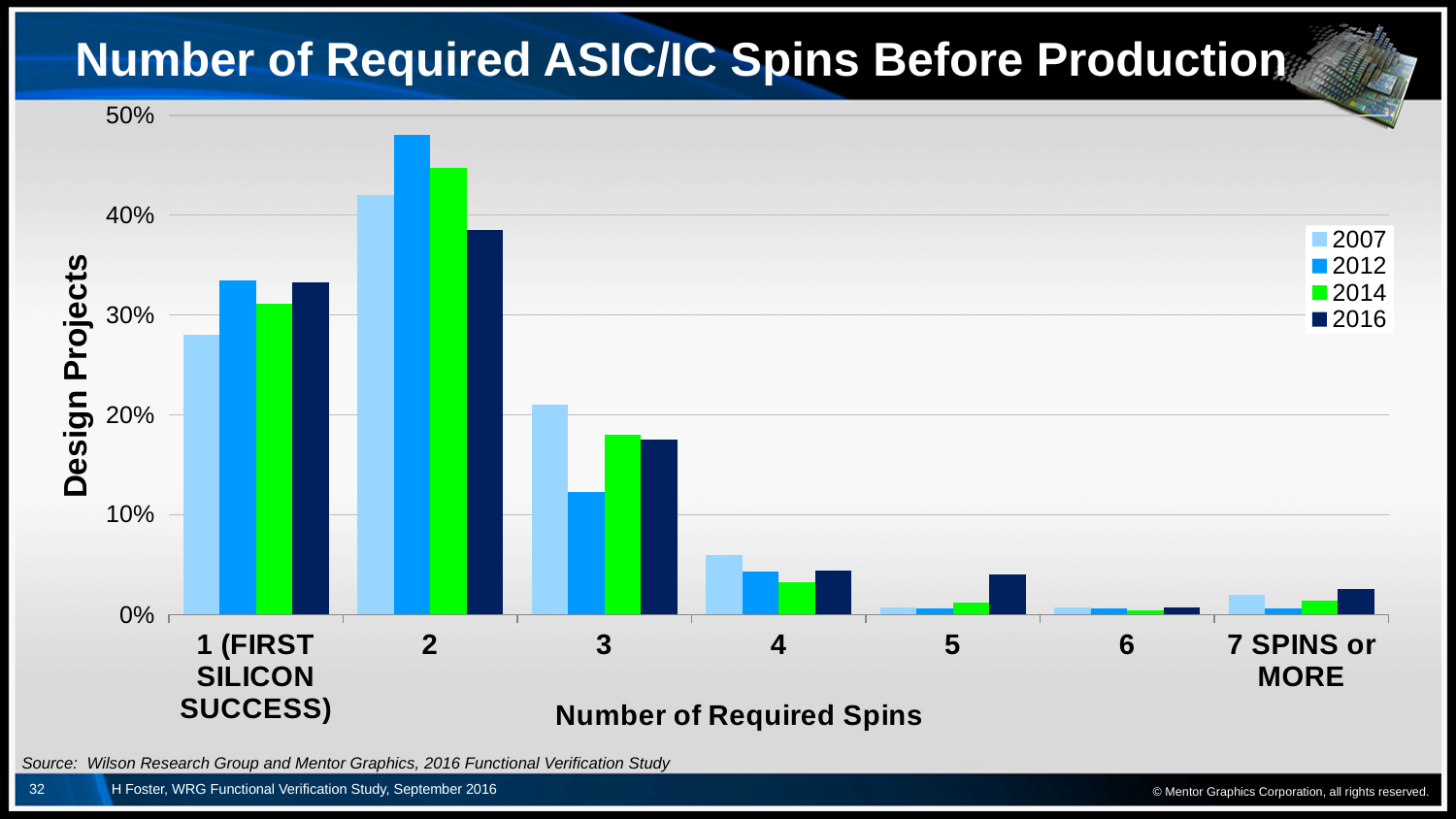

# Number of Required ASIC/IC Spins Before Production

### Chart

| Category | 2007 | 2012 | 2014 | 2016 |
|---|---|---|---|---|
| 1 (FIRST SILICON SUCCESS) | 0.28 | 0.334437086092715 | 0.311 | 0.333 |
| 2 | 0.42 | 0.480132450331126 | 0.447 | 0.385 |
| 3 | 0.21 | 0.122516556291391 | 0.18 | 0.175 |
| 4 | 0.06 | 0.043046357615894 | 0.032 | 0.044 |
| 5 | 0.007 | 0.00662251655629139 | 0.012 | 0.04 |
| 6 | 0.007 | 0.00662251655629139 | 0.004 | 0.007 |
| 7 SPINS or MORE | 0.02 | 0.00662251655629139 | 0.014 | 0.026 |
© Mentor Graphics Corporation, all rights reserved.
Source:  Wilson Research Group and Mentor Graphics, 2016 Functional Verification Study
32
H Foster, WRG Functional Verification Study, September 2016